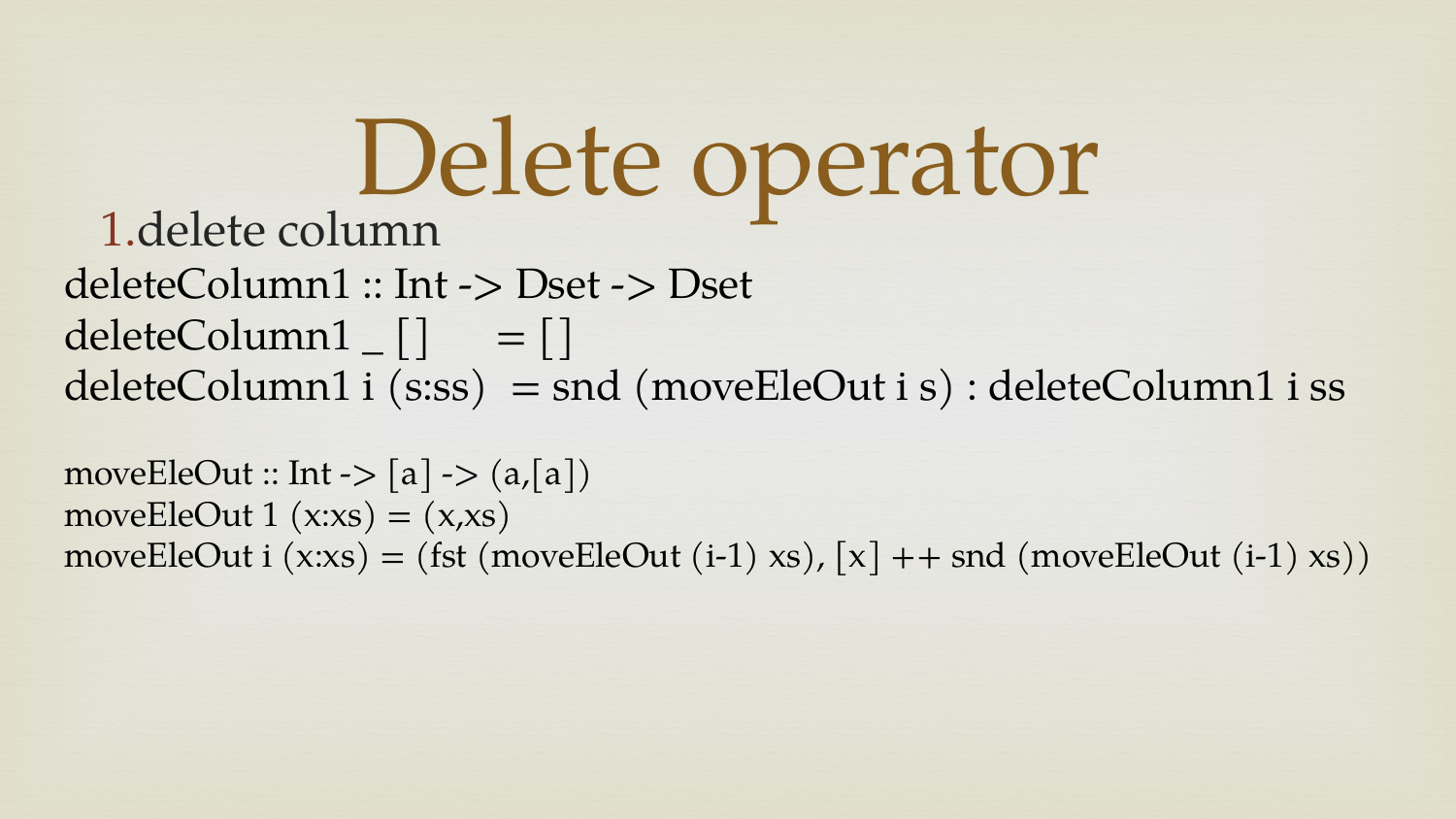

# Delete operator
delete column
deleteColumn1 :: Int -> Dset -> Dset
deleteColumn1 _ []      = []
deleteColumn1 i (s:ss)  = snd (moveEleOut i s) : deleteColumn1 i ss

moveEleOut :: Int -> [a] -> (a,[a])
moveEleOut 1 (x:xs) = (x,xs)
moveEleOut i (x:xs) = (fst (moveEleOut (i-1) xs), [x] ++ snd (moveEleOut (i-1) xs))